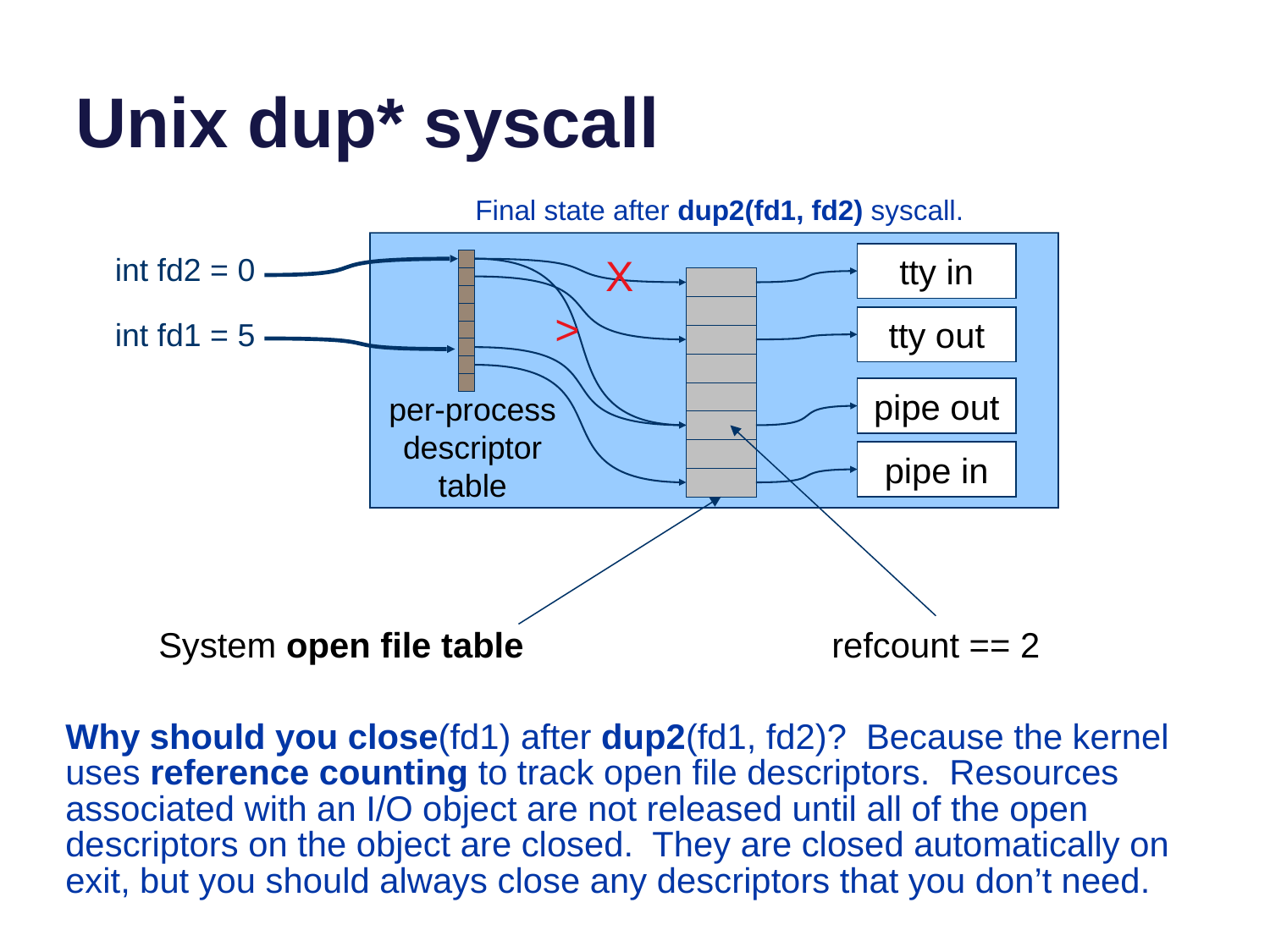

# Unix dup* syscall
Final state after dup2(fd1, fd2) syscall.

int fd2 = 0
X
tty in

>
tty out
int fd1 = 5
pipe out
per-process
descriptor
table
pipe in
System open file table
refcount == 2
Why should you close(fd1) after dup2(fd1, fd2)?  Because the kernel uses reference counting to track open file descriptors.  Resources associated with an I/O object are not released until all of the open descriptors on the object are closed.  They are closed automatically on exit, but you should always close any descriptors that you don’t need.